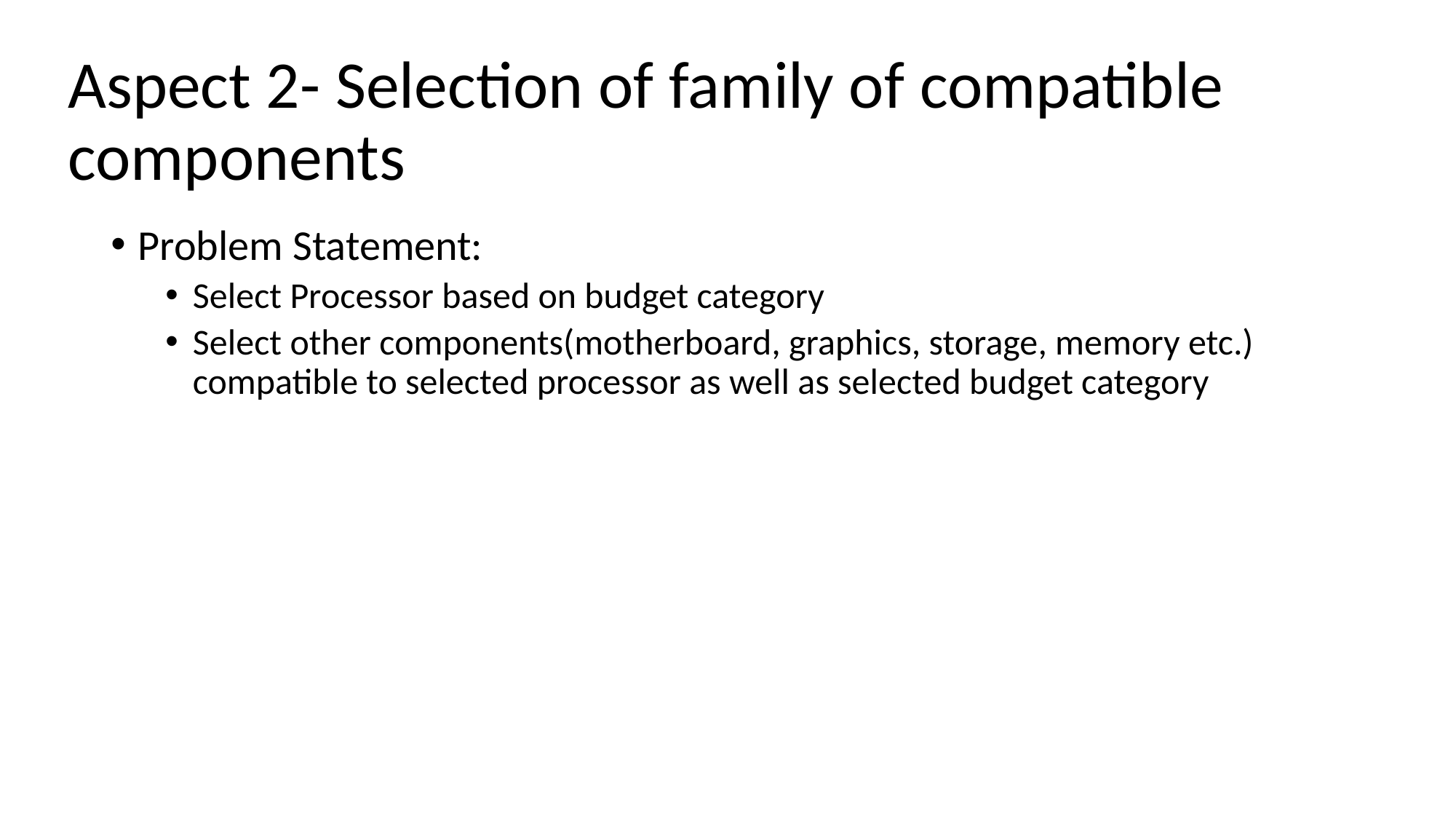

# Aspect 2- Selection of family of compatible components
Problem Statement:
Select Processor based on budget category
Select other components(motherboard, graphics, storage, memory etc.) compatible to selected processor as well as selected budget category